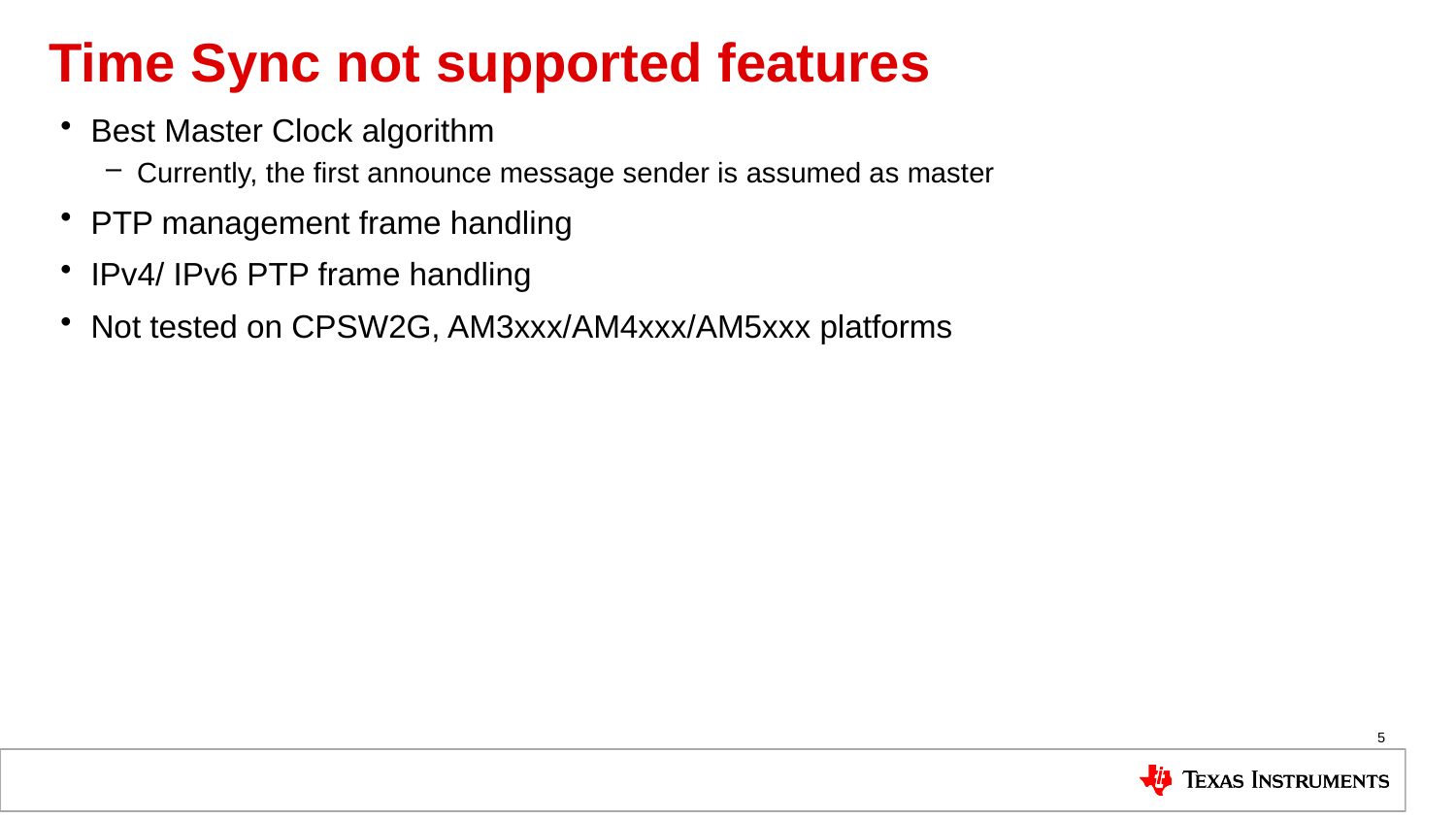

# Time Sync not supported features
Best Master Clock algorithm
Currently, the first announce message sender is assumed as master
PTP management frame handling
IPv4/ IPv6 PTP frame handling
Not tested on CPSW2G, AM3xxx/AM4xxx/AM5xxx platforms
5